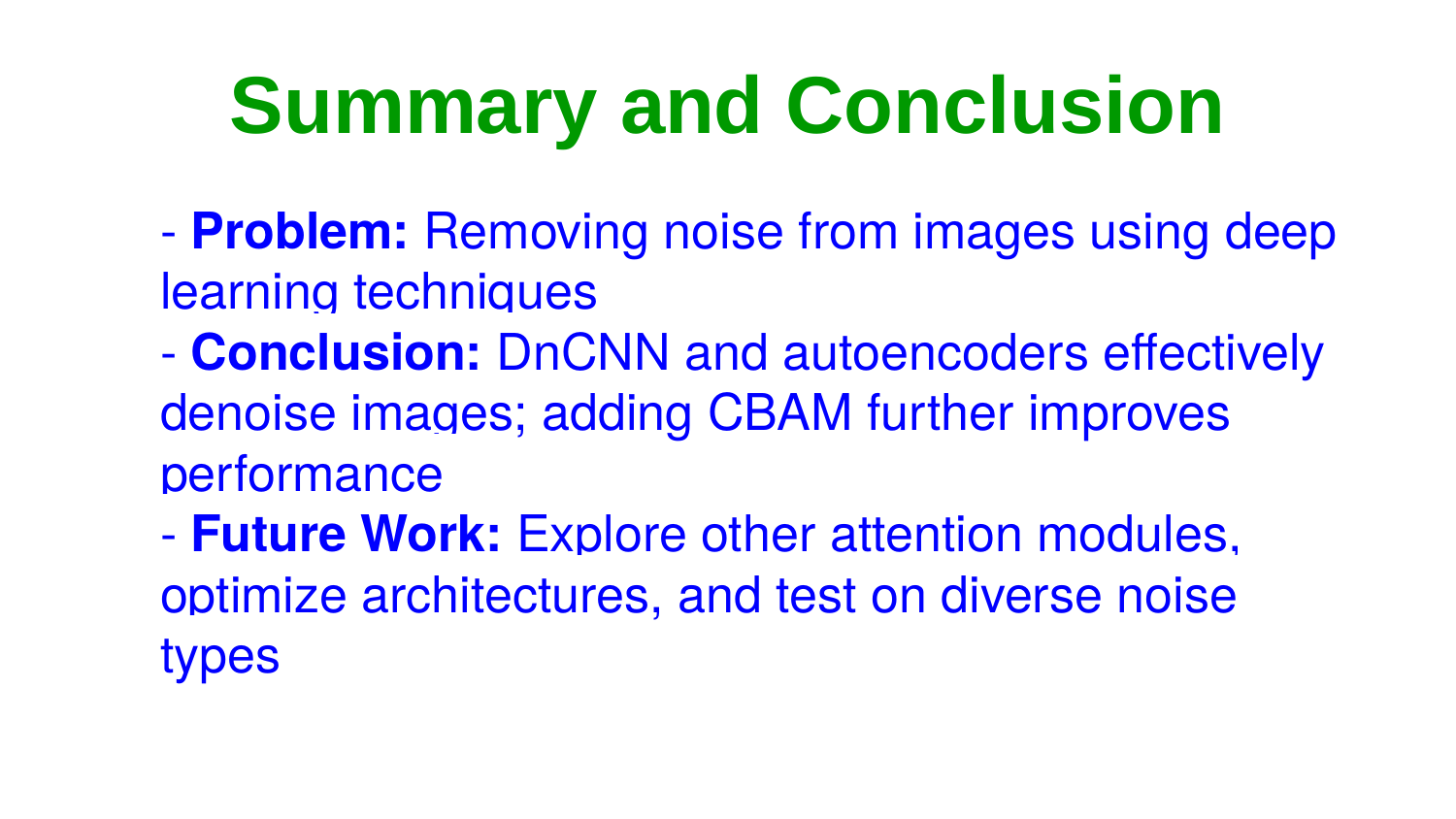

# Summary and Conclusion
- Problem: Removing noise from images using deep learning techniques
- Conclusion: DnCNN and autoencoders effectively denoise images; adding CBAM further improves performance
- Future Work: Explore other attention modules, optimize architectures, and test on diverse noise types